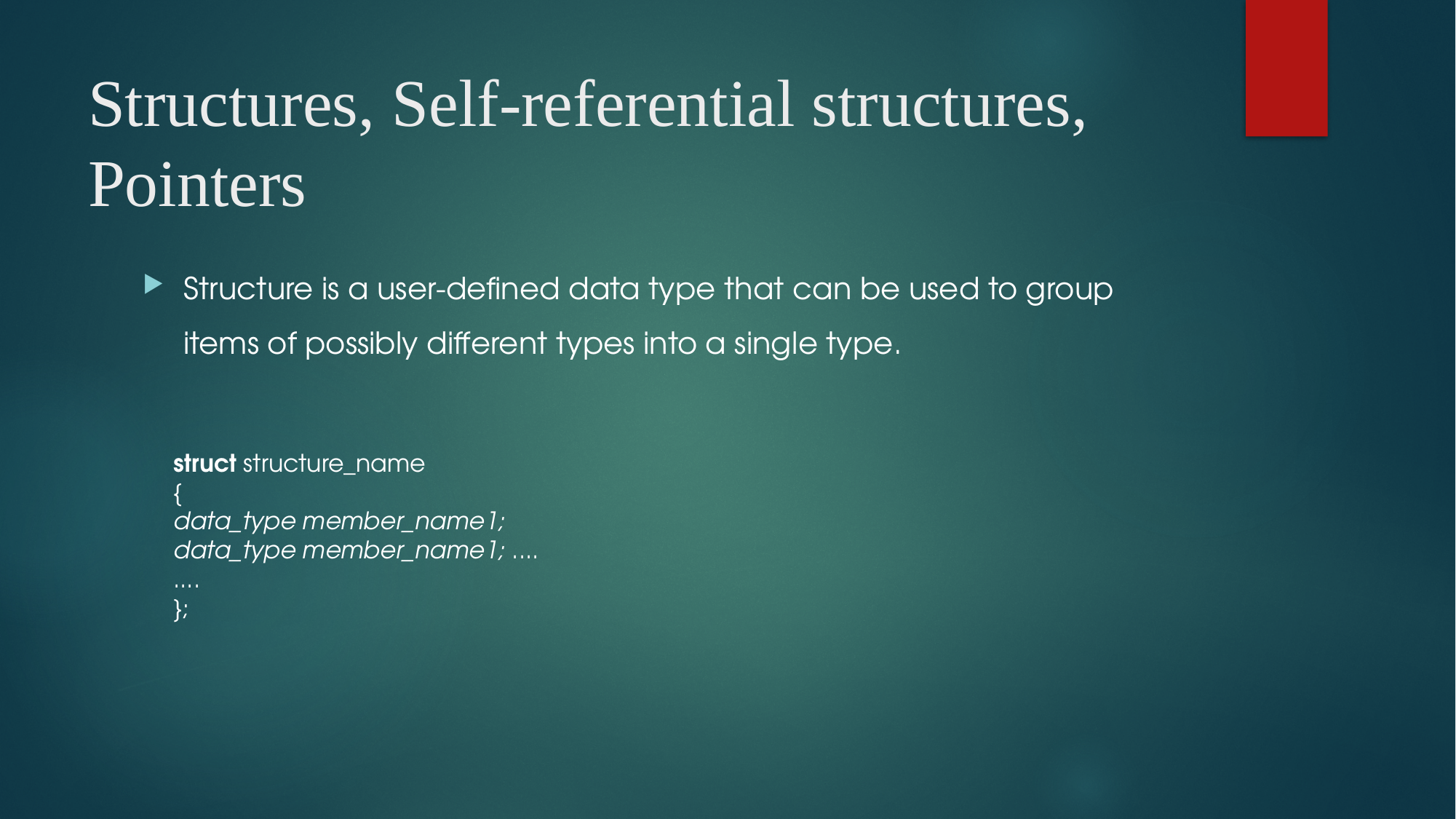

# Structures, Self-referential structures, Pointers
Structure is a user-defined data type that can be used to group items of possibly different types into a single type.
struct structure_name
{
data_type member_name1;
data_type member_name1; .... ....
};